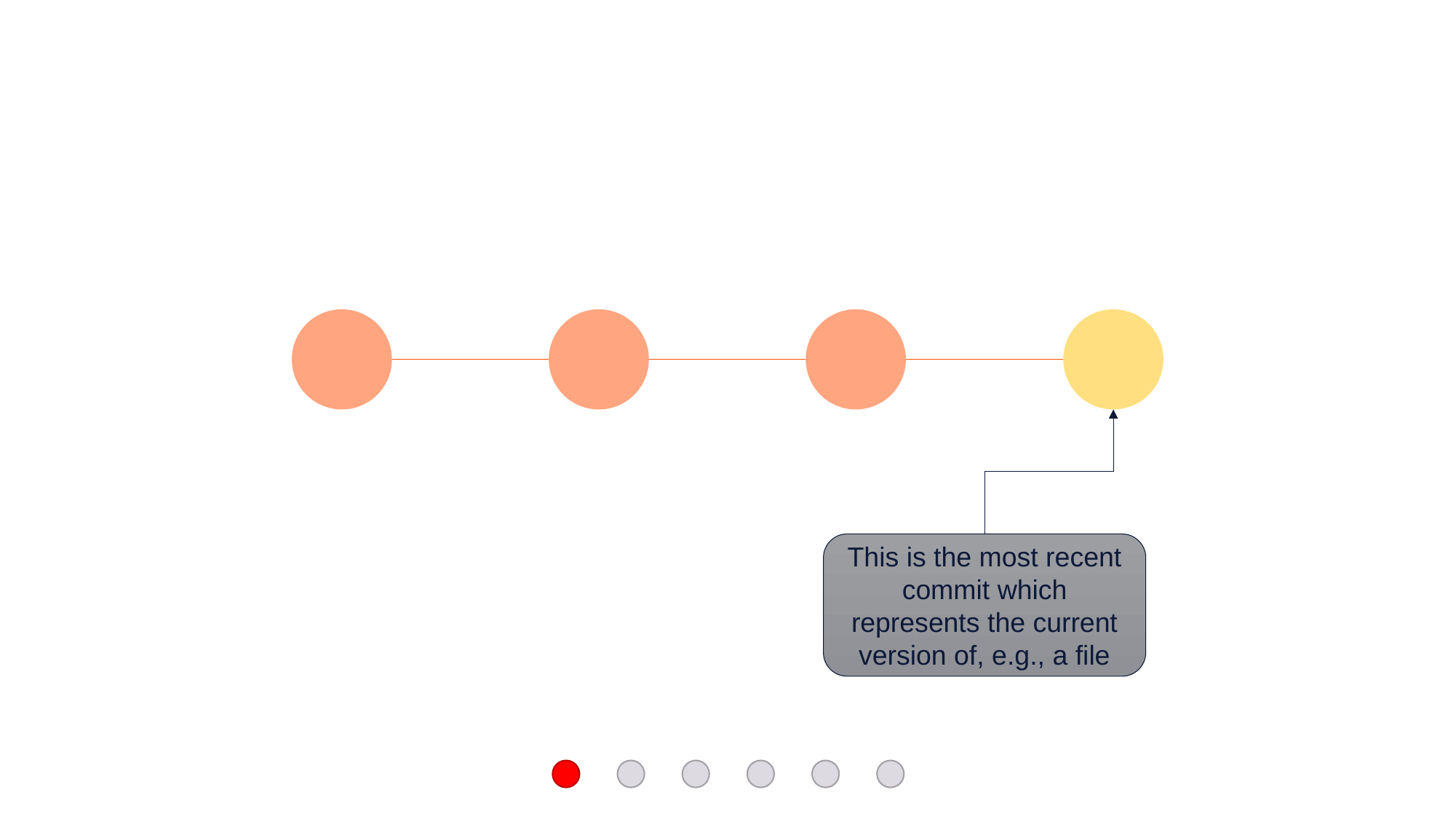

This is the most recent commit which represents the current version of, e.g., a file